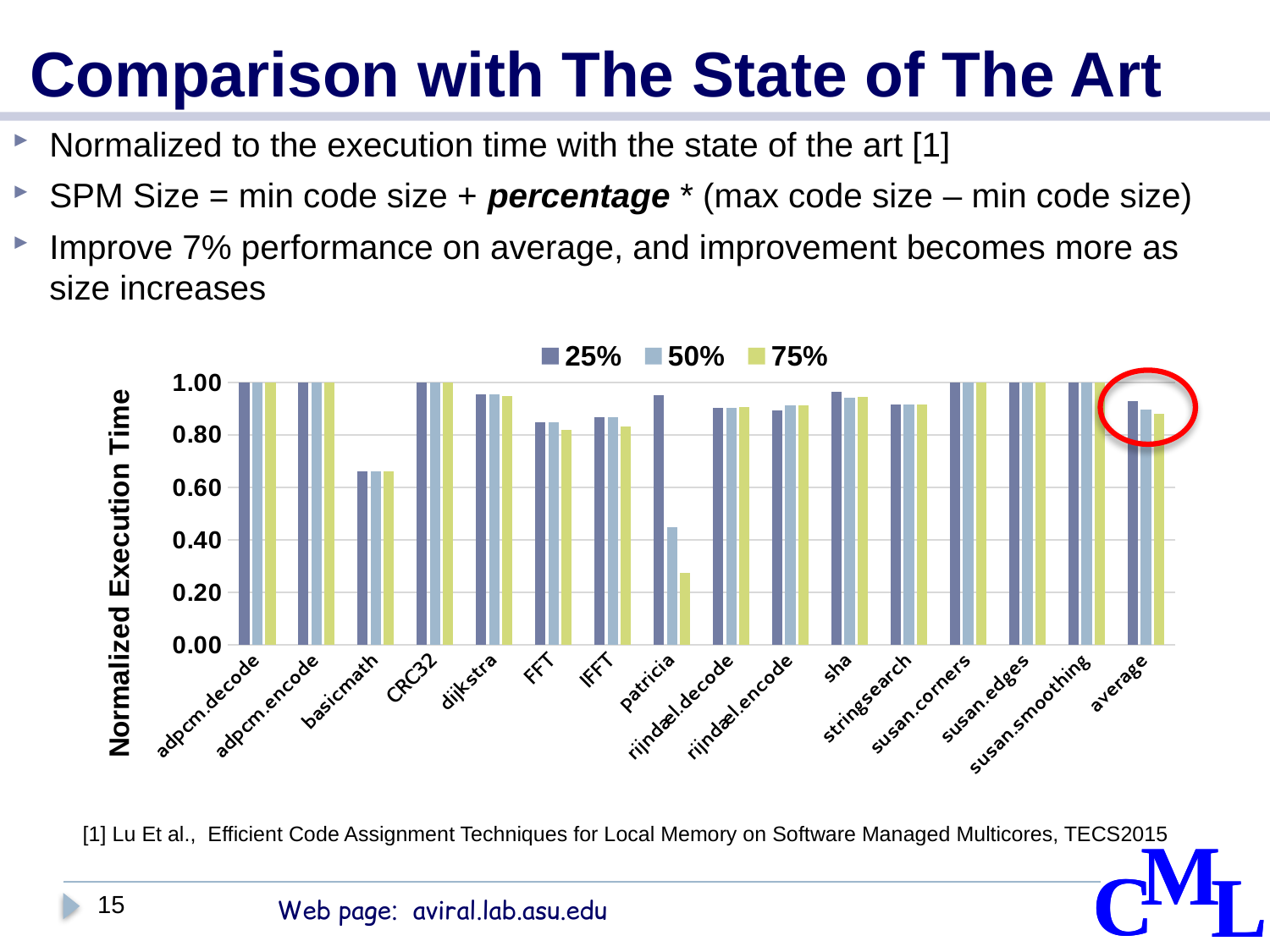

# Comparison with The State of The Art
Normalized to the execution time with the state of the art [1]
SPM Size = min code size + percentage * (max code size – min code size)
Improve 7% performance on average, and improvement becomes more as size increases

### Chart

| Category | 25% | 50% | 75% |
|---|---|---|---|
| adpcm.decode | 0.998352243913519 | 0.998352243913519 | 0.998352243913519 |
| adpcm.encode | 0.998749929824815 | 0.998749929824815 | 0.998749929824815 |
| basicmath | 0.659788535359212 | 0.659788535359212 | 0.659788535359212 |
| CRC32 | 0.999996858880739 | 0.999996858880739 | 0.999996858880739 |
| dijkstra | 0.955535041453382 | 0.955535041453382 | 0.94914802879356 |
| FFT | 0.847551976582308 | 0.847565680657691 | 0.818422832051332 |
| IFFT | 0.867537836761666 | 0.867537965732379 | 0.830440515144003 |
| patricia | 0.951434271733483 | 0.448829917592601 | 0.27370219396031 |
| rijndael.decode | 0.901081428874561 | 0.901081428874561 | 0.907177068822058 |
| rijndael.encode | 0.89329871017654 | 0.913155629061669 | 0.913155629061669 |
| sha | 0.963062539504797 | 0.941701038378899 | 0.946026079811623 |
| stringsearch | 0.915504893129734 | 0.915504893129734 | 0.915504893129734 |
| susan.corners | 0.999558306899874 | 0.999370433170396 | 0.999364000246825 |
| susan.edges | 0.999786270192375 | 0.999743403276869 | 0.999655595118064 |
| susan.smoothing | 0.999998036680107 | 0.999975979286072 | 0.999976897841435 |
| average | 0.930082458664474 | 0.896459265239503 | 0.880630753463926 |
[1] Lu Et al.,  Efficient Code Assignment Techniques for Local Memory on Software Managed Multicores, TECS2015
15